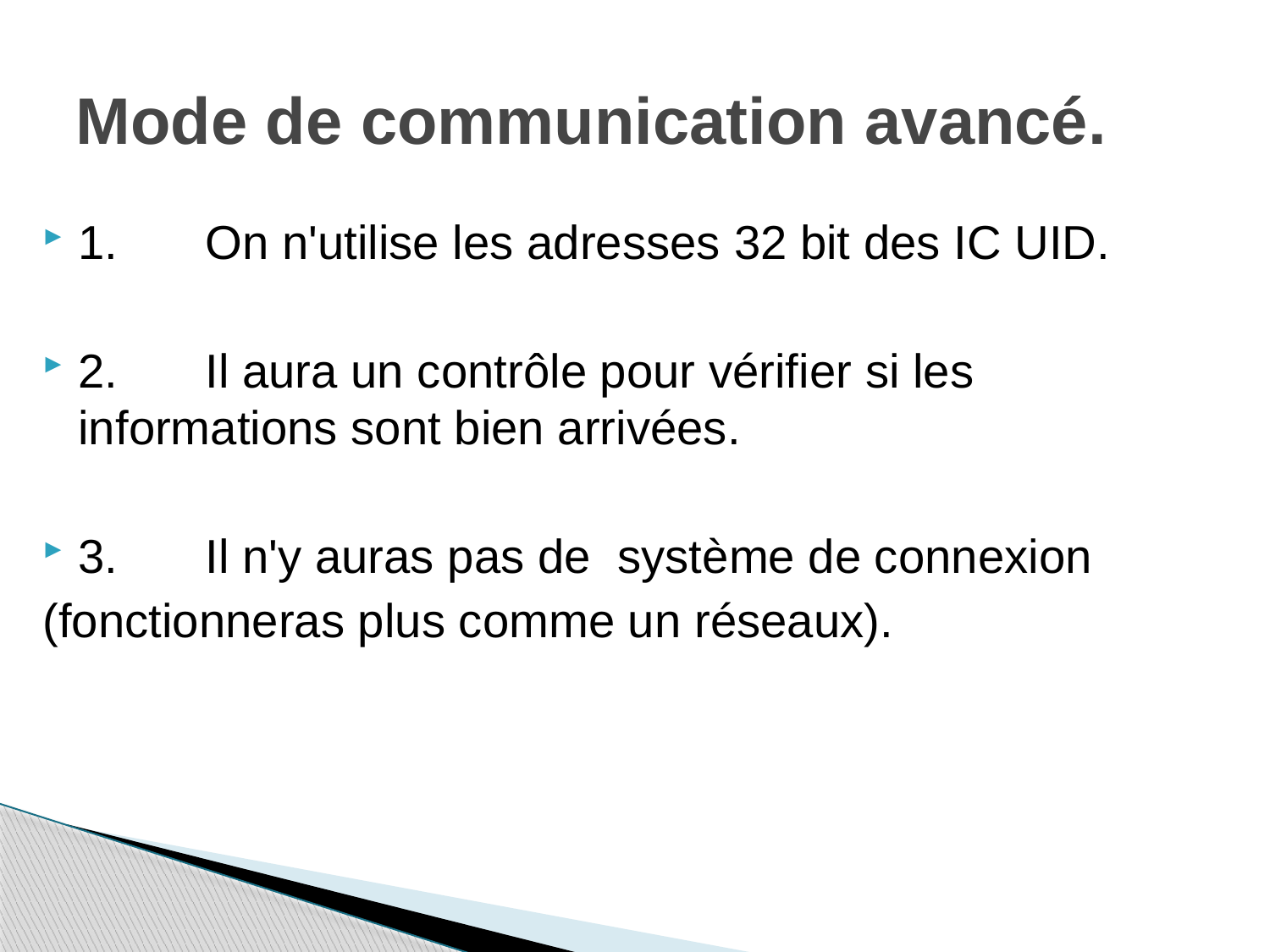

# Mode de communication avancé.
1.	On n'utilise les adresses 32 bit des IC UID.

2.	Il aura un contrôle pour vérifier si les informations sont bien arrivées.

3.	Il n'y auras pas de  système de connexion
(fonctionneras plus comme un réseaux).